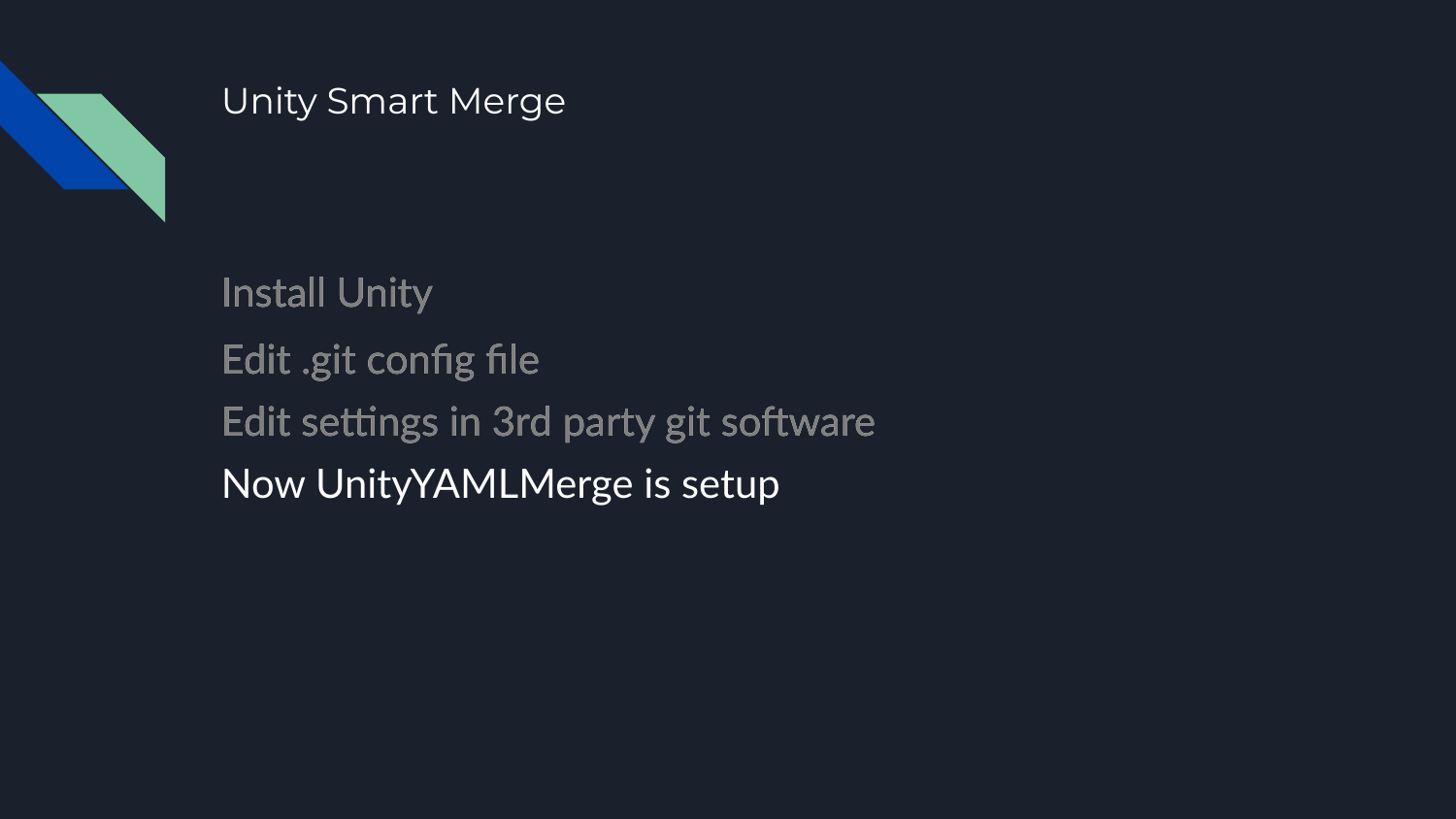

# Unity Smart Merge

Install Unity
Install Unity
Edit .git config file
Edit .git config file
Edit settings in 3rd party git software
Edit settings in 3rd party git software
Now UnityYAMLMerge is setup